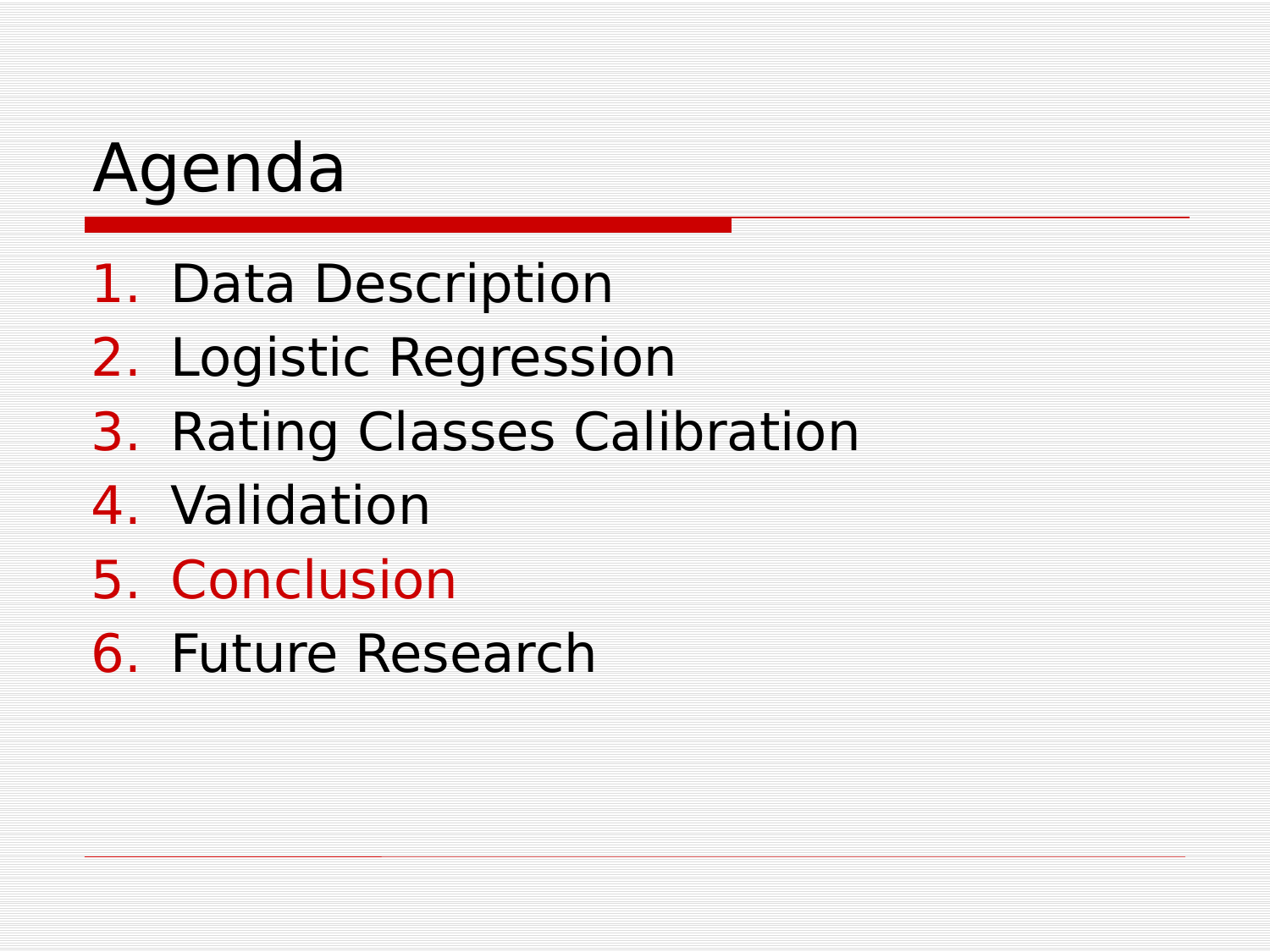

# Agenda
Data Description
Logistic Regression
Rating Classes Calibration
Validation
Conclusion
Future Research